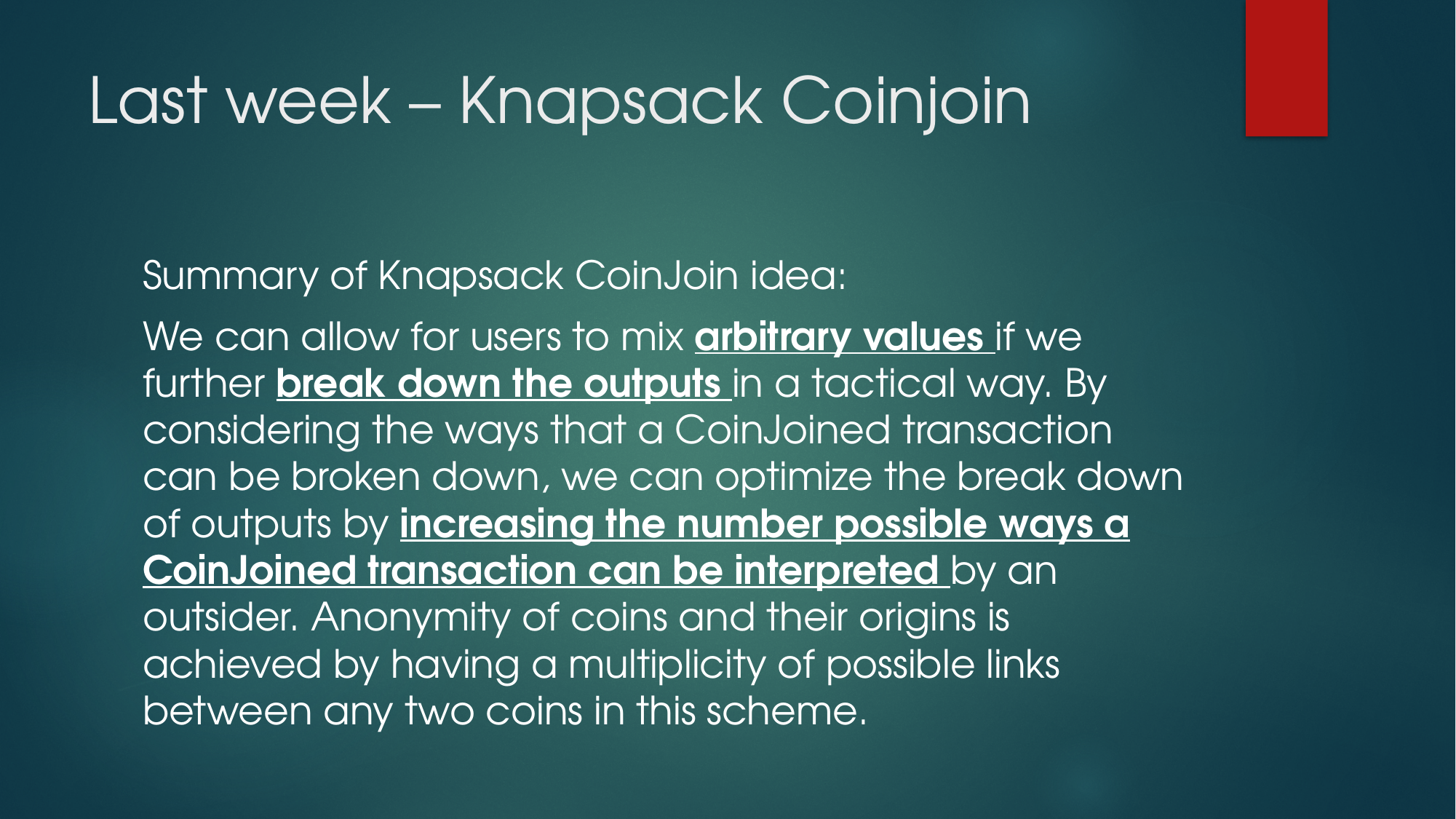

# Last week – Knapsack Coinjoin
Summary of Knapsack CoinJoin idea:
We can allow for users to mix arbitrary values if we further break down the outputs in a tactical way. By considering the ways that a CoinJoined transaction can be broken down, we can optimize the break down of outputs by increasing the number possible ways a CoinJoined transaction can be interpreted by an outsider. Anonymity of coins and their origins is achieved by having a multiplicity of possible links between any two coins in this scheme.